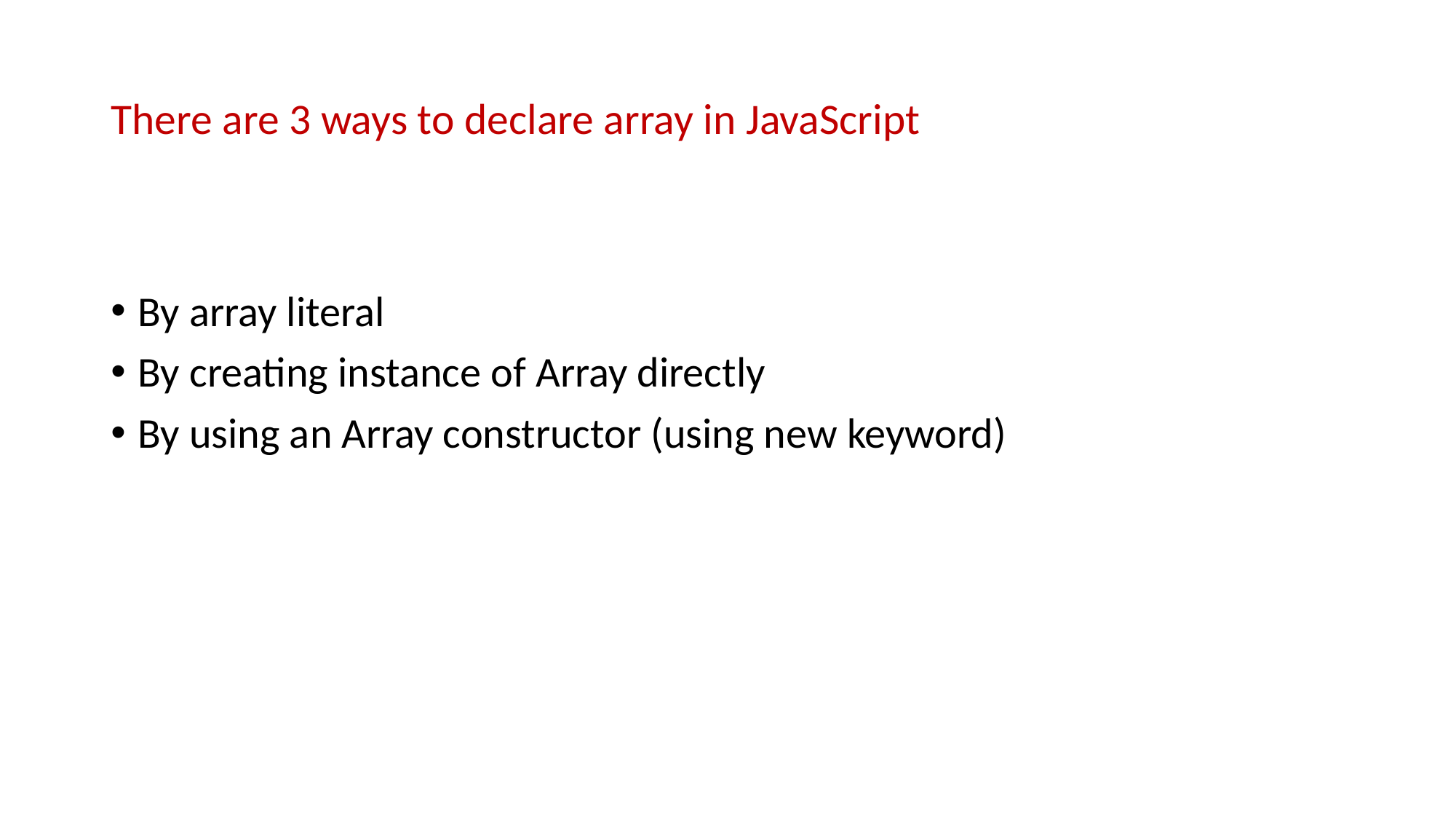

# There are 3 ways to declare array in JavaScript

By array literal
By creating instance of Array directly
By using an Array constructor (using new keyword)